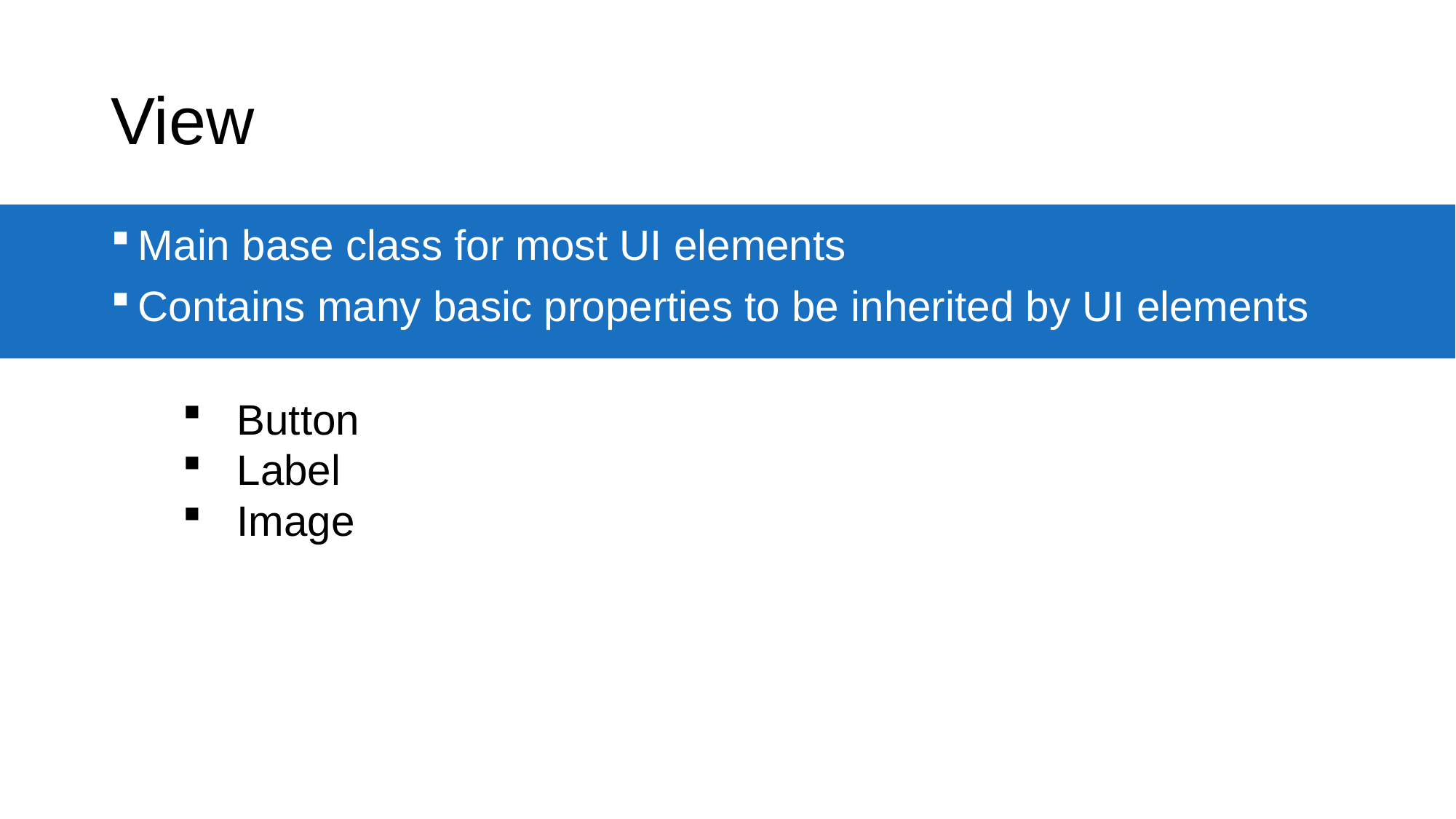

# View

Main base class for most UI elements
Contains many basic properties to be inherited by UI elements
Button
Label
Image